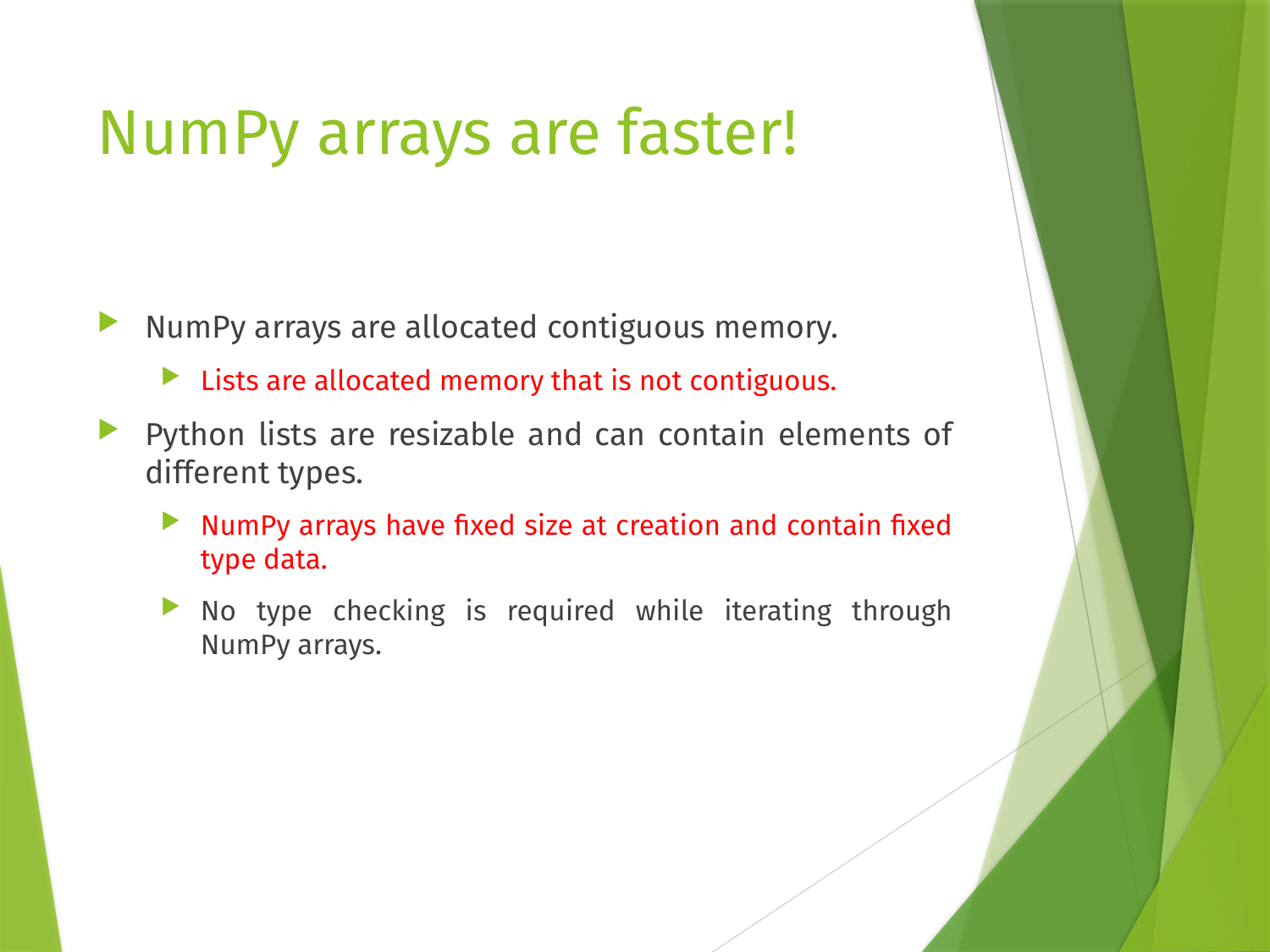

# NumPy arrays are faster!
NumPy arrays are allocated contiguous memory.
Lists are allocated memory that is not contiguous.
Python lists are resizable and can contain elements of different types.
NumPy arrays have fixed size at creation and contain fixed type data.
No type checking is required while iterating through NumPy arrays.